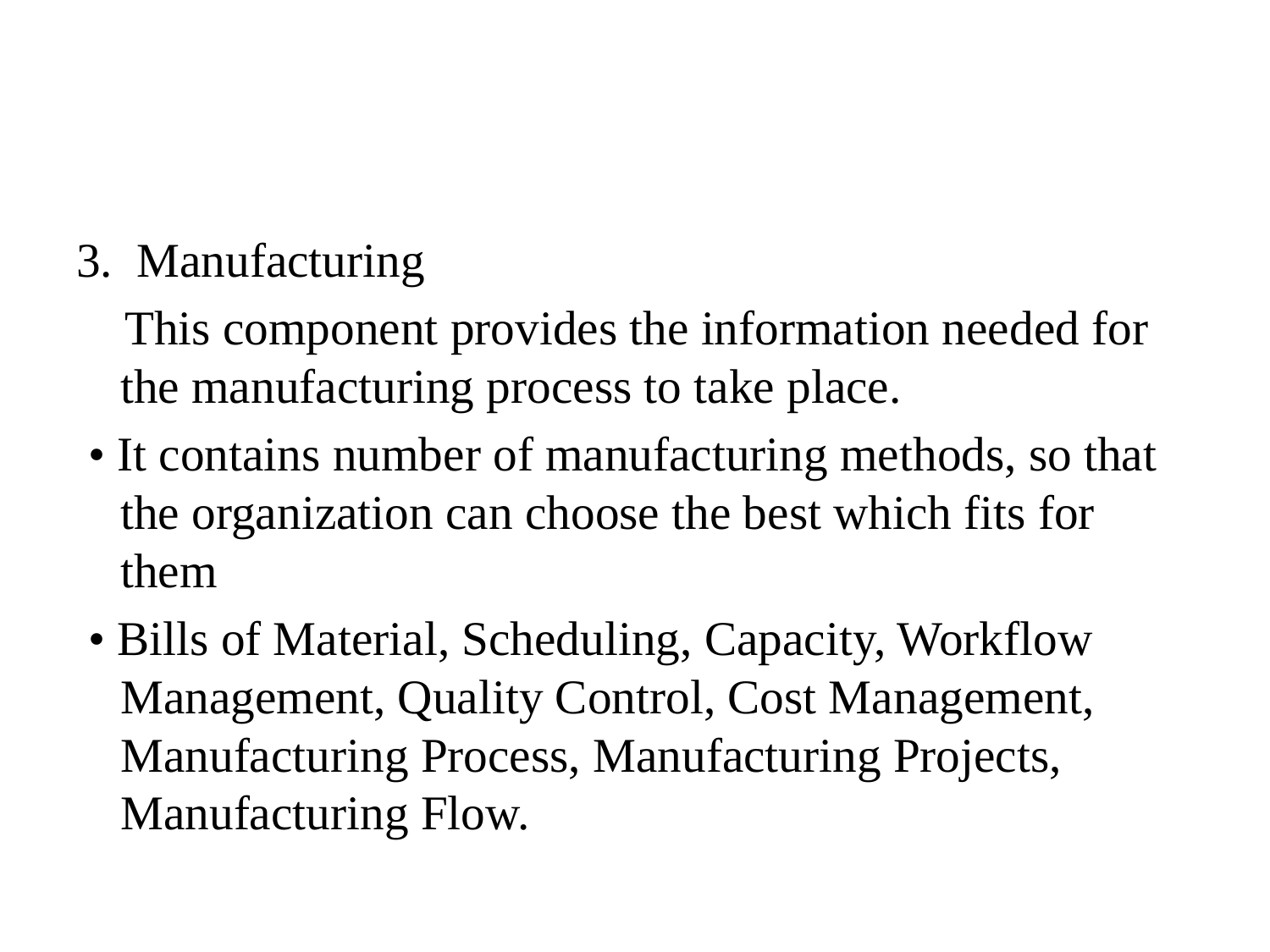

#
3.  Manufacturing
    This component provides the information needed for the manufacturing process to take place.
 • It contains number of manufacturing methods, so that the organization can choose the best which fits for them
 • Bills of Material, Scheduling, Capacity, Workflow Management, Quality Control, Cost Management, Manufacturing Process, Manufacturing Projects, Manufacturing Flow.